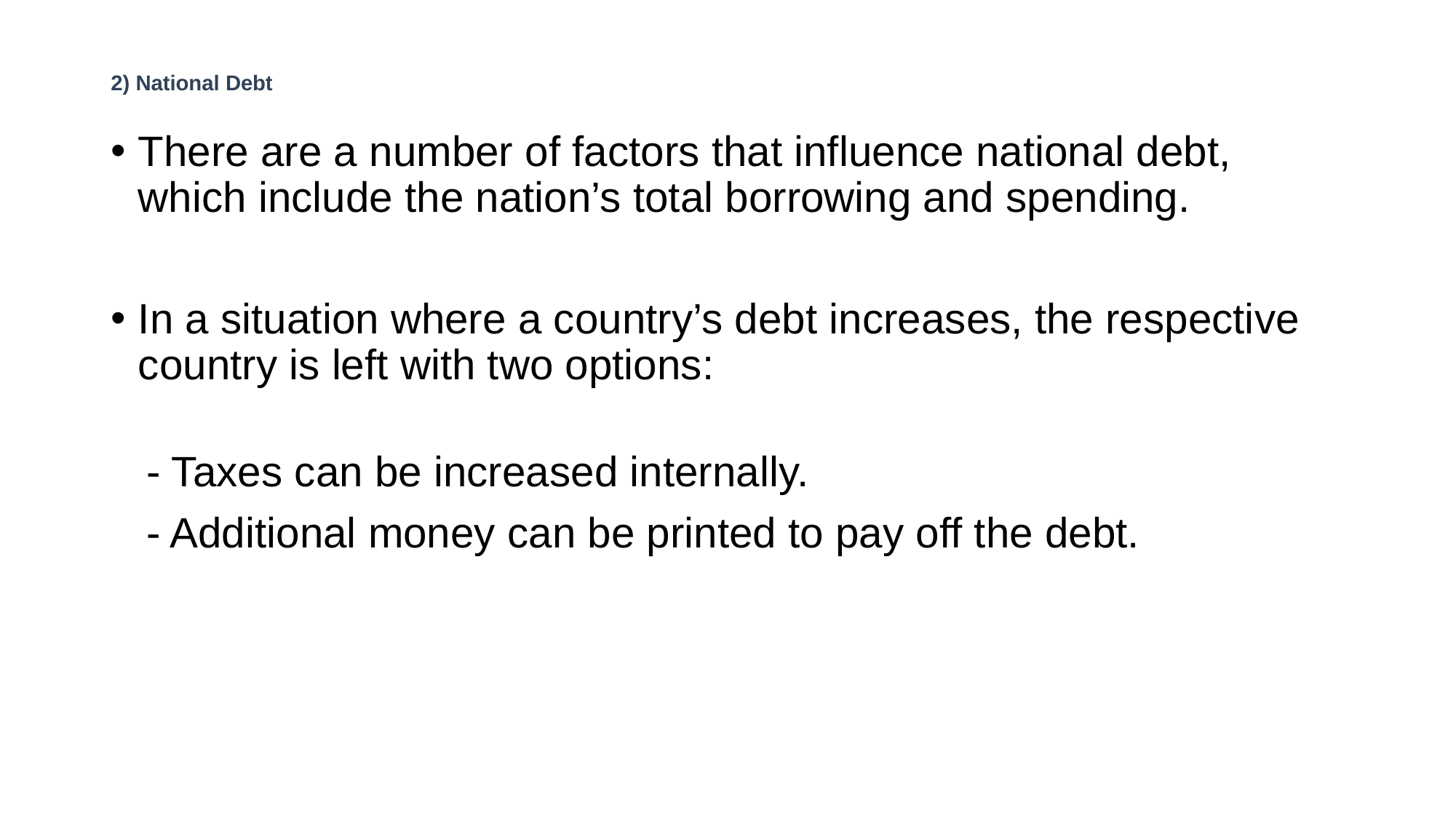

# 2) National Debt
There are a number of factors that influence national debt, which include the nation’s total borrowing and spending.

In a situation where a country’s debt increases, the respective country is left with two options:
   - Taxes can be increased internally.
   - Additional money can be printed to pay off the debt.